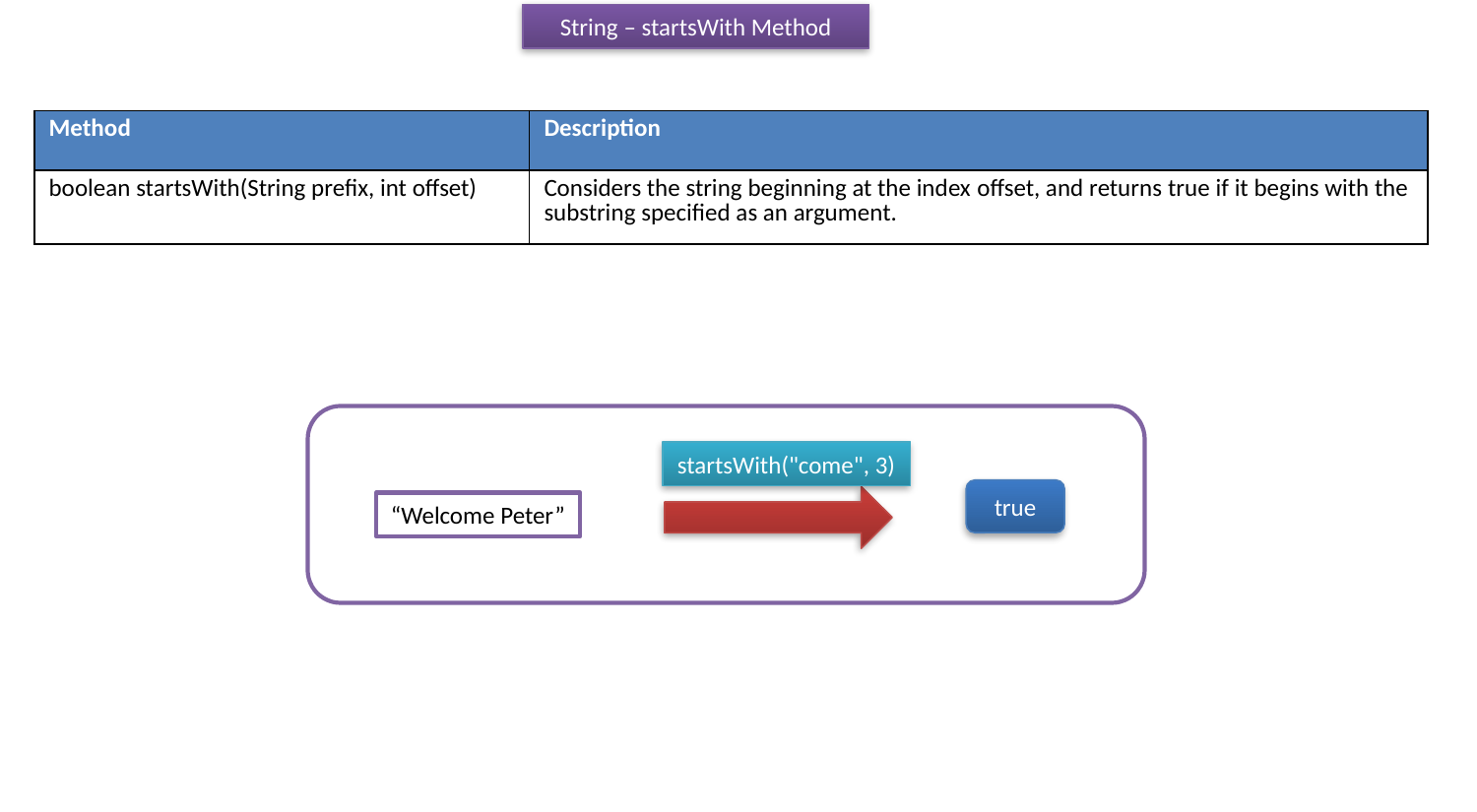

String – startsWith Method
| Method | Description |
| --- | --- |
| boolean startsWith(String prefix, int offset) | Considers the string beginning at the index offset, and returns true if it begins with the substring specified as an argument. |

startsWith("come", 3)
true

“Welcome Peter”